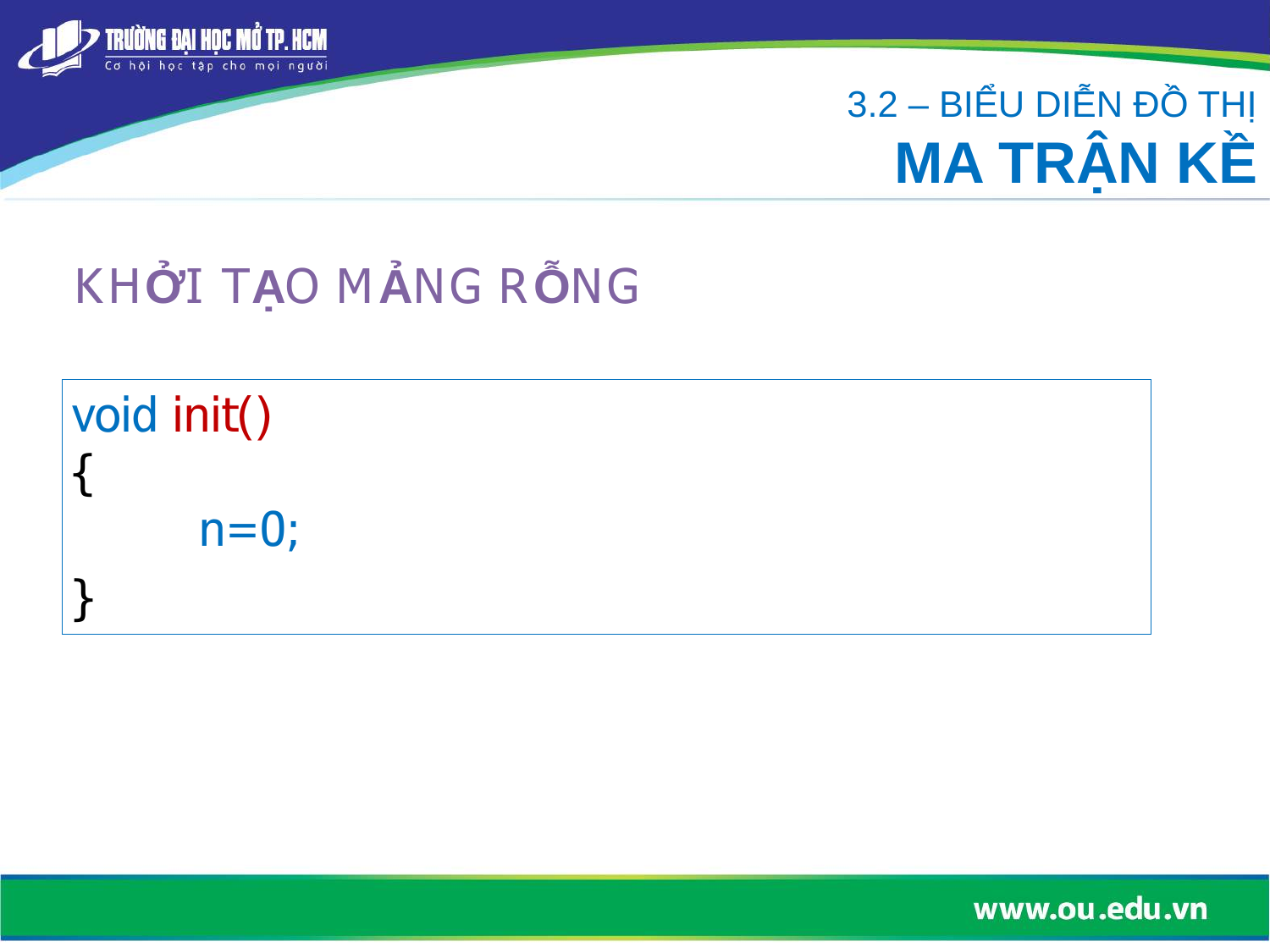

3.2 – BIỂU DIỄN ĐỒ THỊ
MA TRẬN KỀ
# KHỞI TẠO MẢNG RỖNG
void init()
{
	n=0;
}